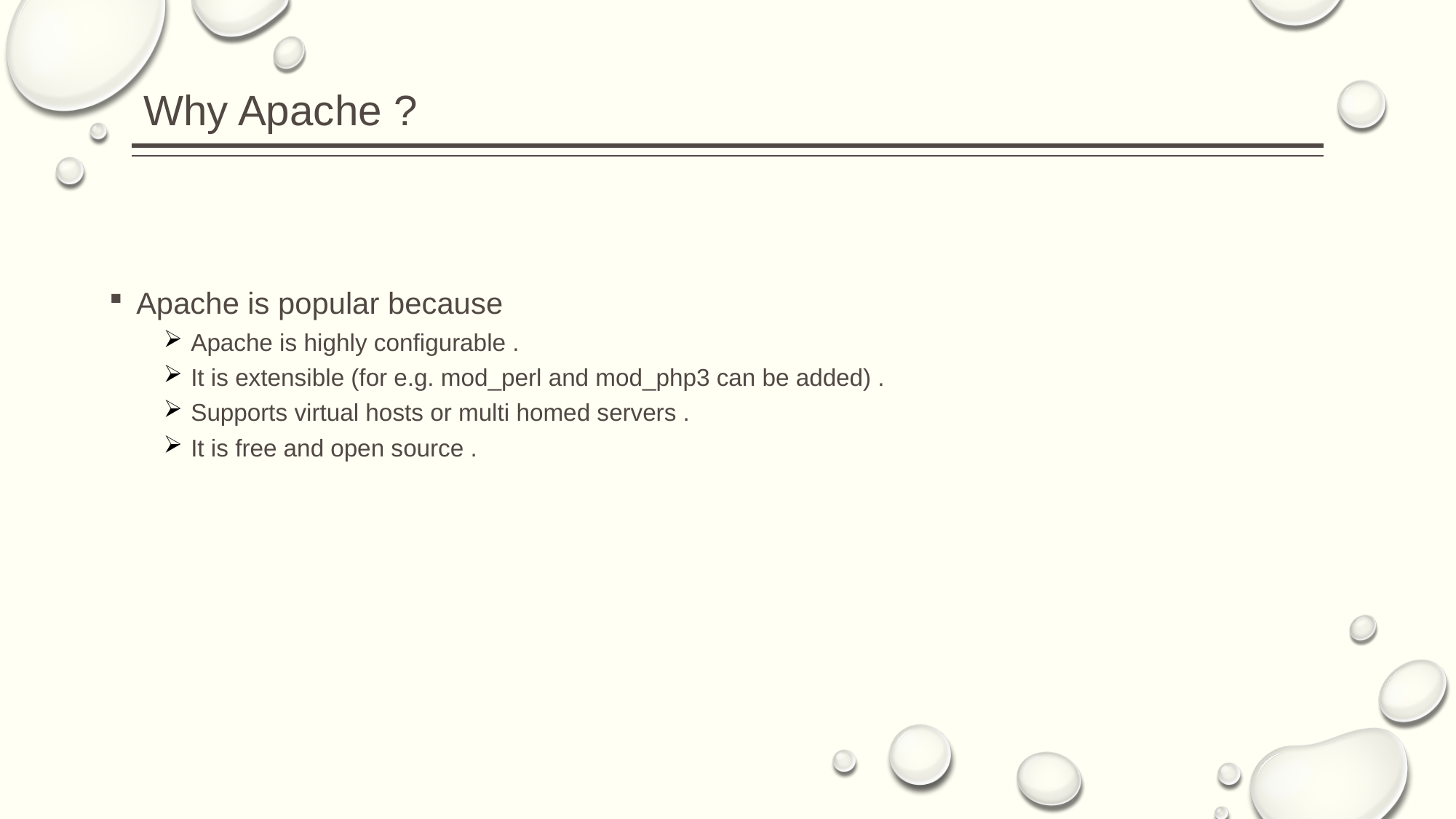

# Why Apache ?
Apache is popular because
Apache is highly configurable .
It is extensible (for e.g. mod_perl and mod_php3 can be added) .
Supports virtual hosts or multi homed servers .
It is free and open source .